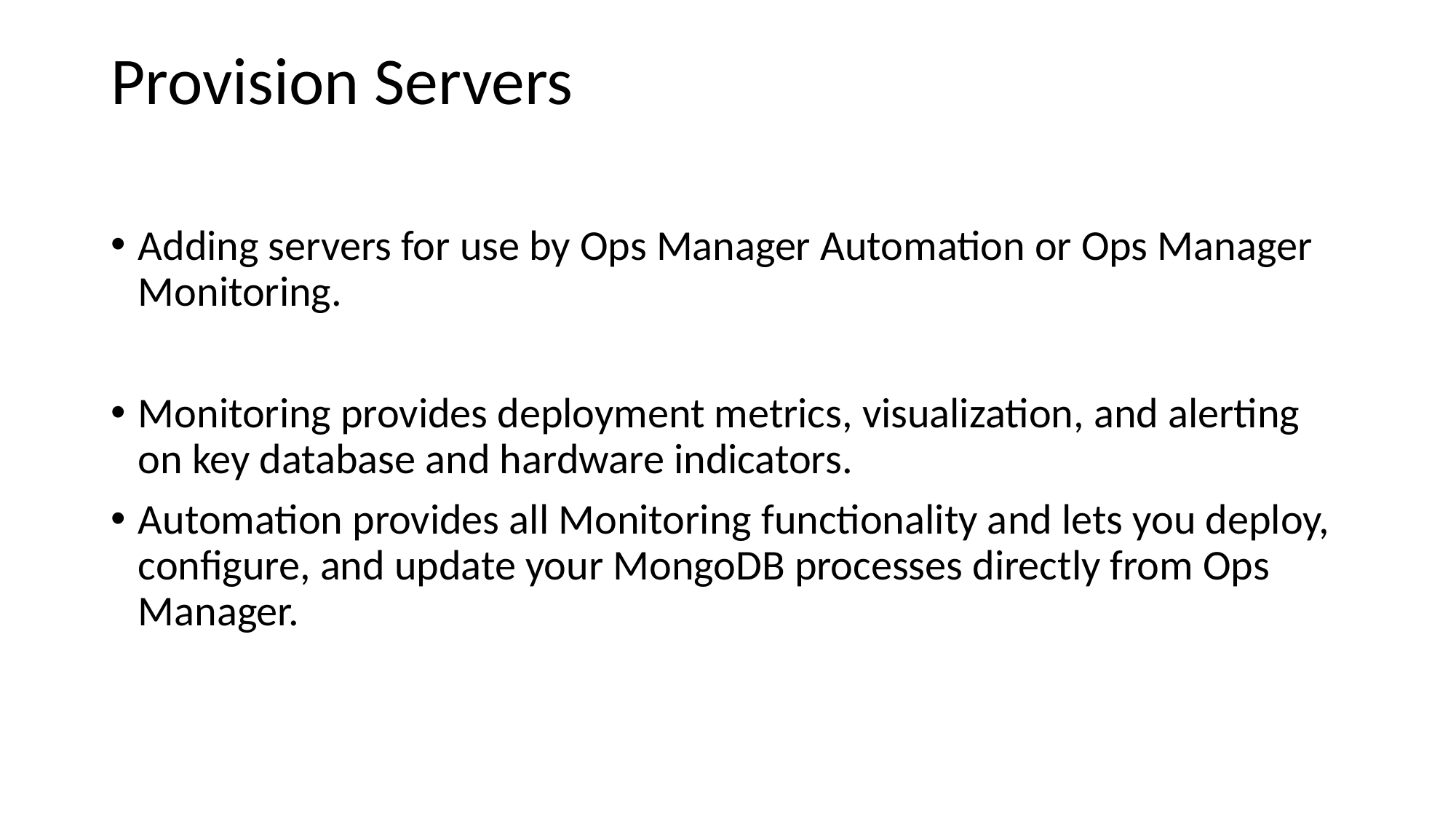

# Provision Servers
Adding servers for use by Ops Manager Automation or Ops Manager Monitoring.

Monitoring provides deployment metrics, visualization, and alerting on key database and hardware indicators.
Automation provides all Monitoring functionality and lets you deploy, configure, and update your MongoDB processes directly from Ops Manager.